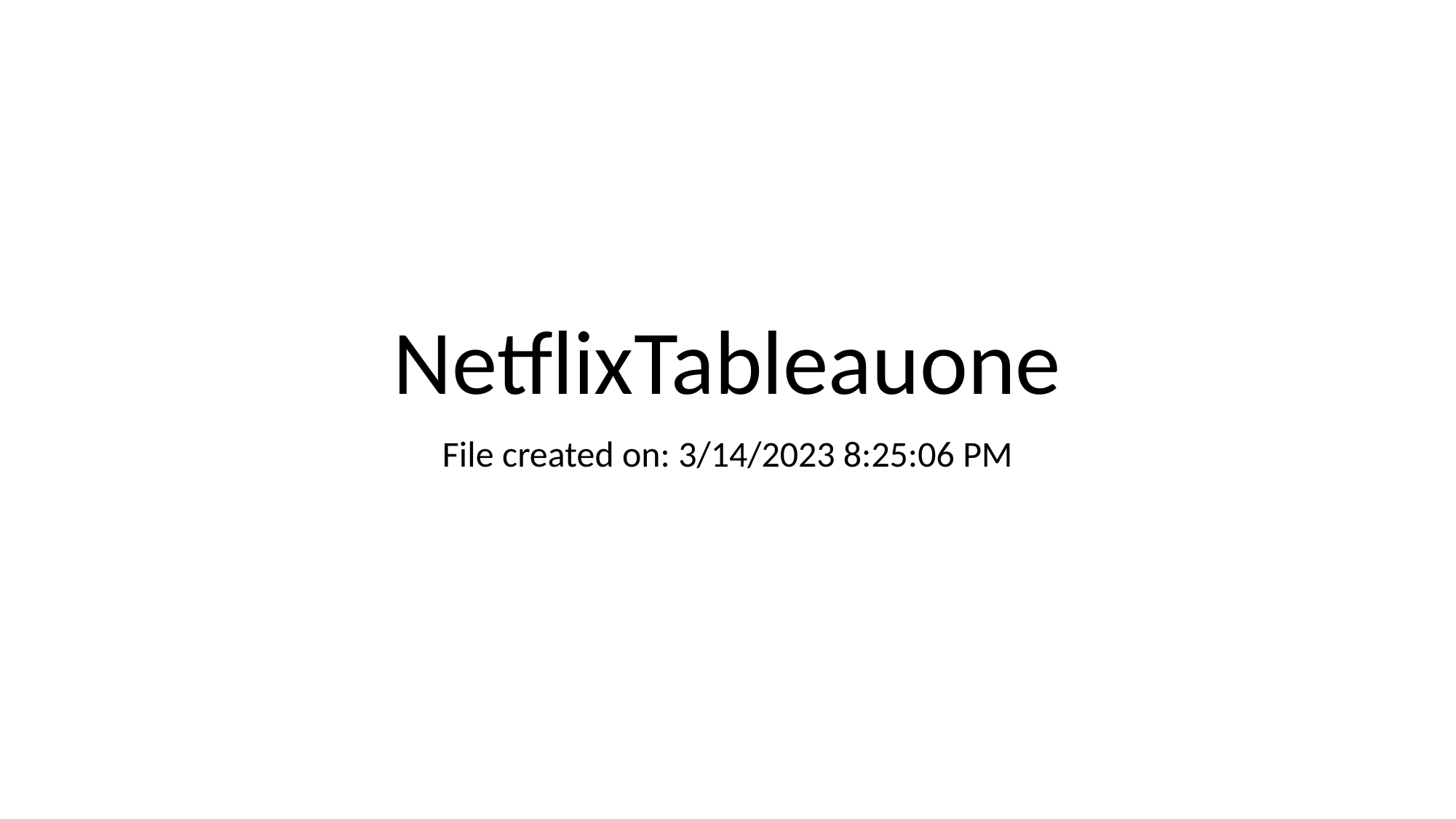

# NetflixTableauone
File created on: 3/14/2023 8:25:06 PM